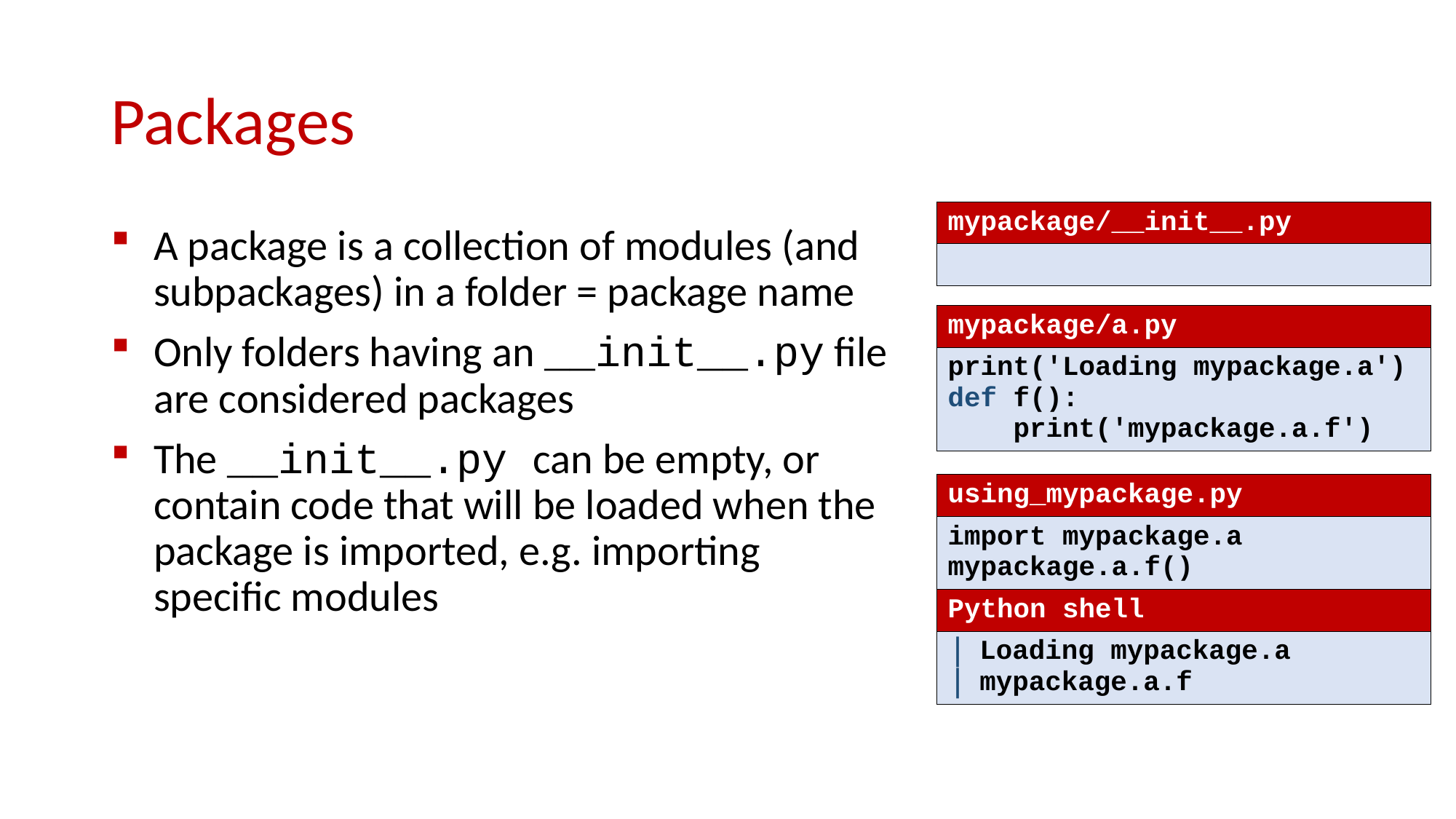

# Packages
| mypackage/\_\_init\_\_.py |
| --- |
|  |
A package is a collection of modules (and subpackages) in a folder = package name
Only folders having an __init__.py file are considered packages
The __init__.py can be empty, or contain code that will be loaded when the package is imported, e.g. importing specific modules
| mypackage/a.py |
| --- |
| print('Loading mypackage.a') def f(): print('mypackage.a.f') |
| using\_mypackage.py |
| --- |
| import mypackage.a mypackage.a.f() |
| Python shell |
| Loading mypackage.a mypackage.a.f |